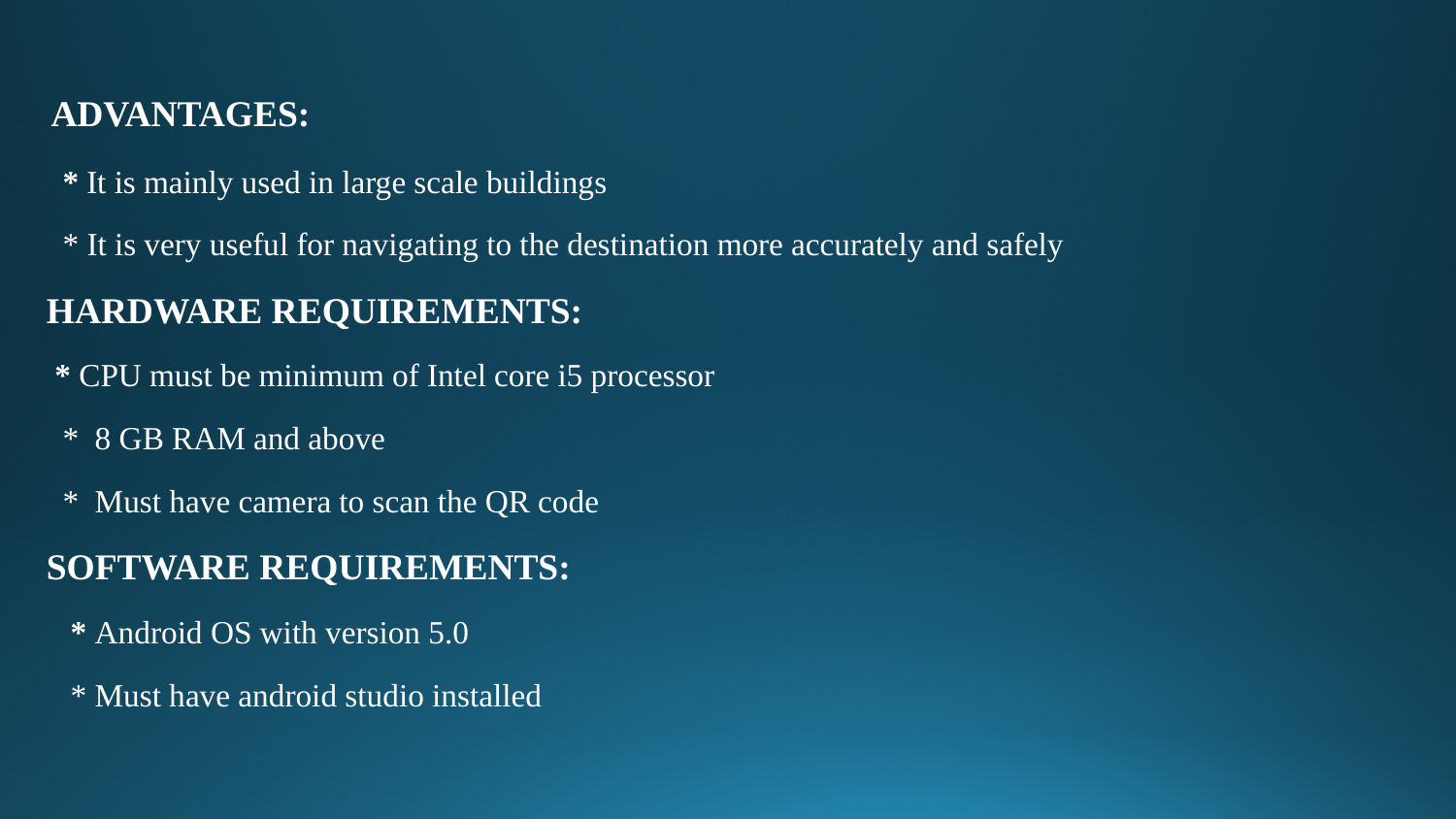

ADVANTAGES:
      * It is mainly used in large scale buildings
      * It is very useful for navigating to the destination more accurately and safely
    HARDWARE REQUIREMENTS:
     * CPU must be minimum of Intel core i5 processor
      *  8 GB RAM and above
      *  Must have camera to scan the QR code
    SOFTWARE REQUIREMENTS:
       * Android OS with version 5.0
       * Must have android studio installed